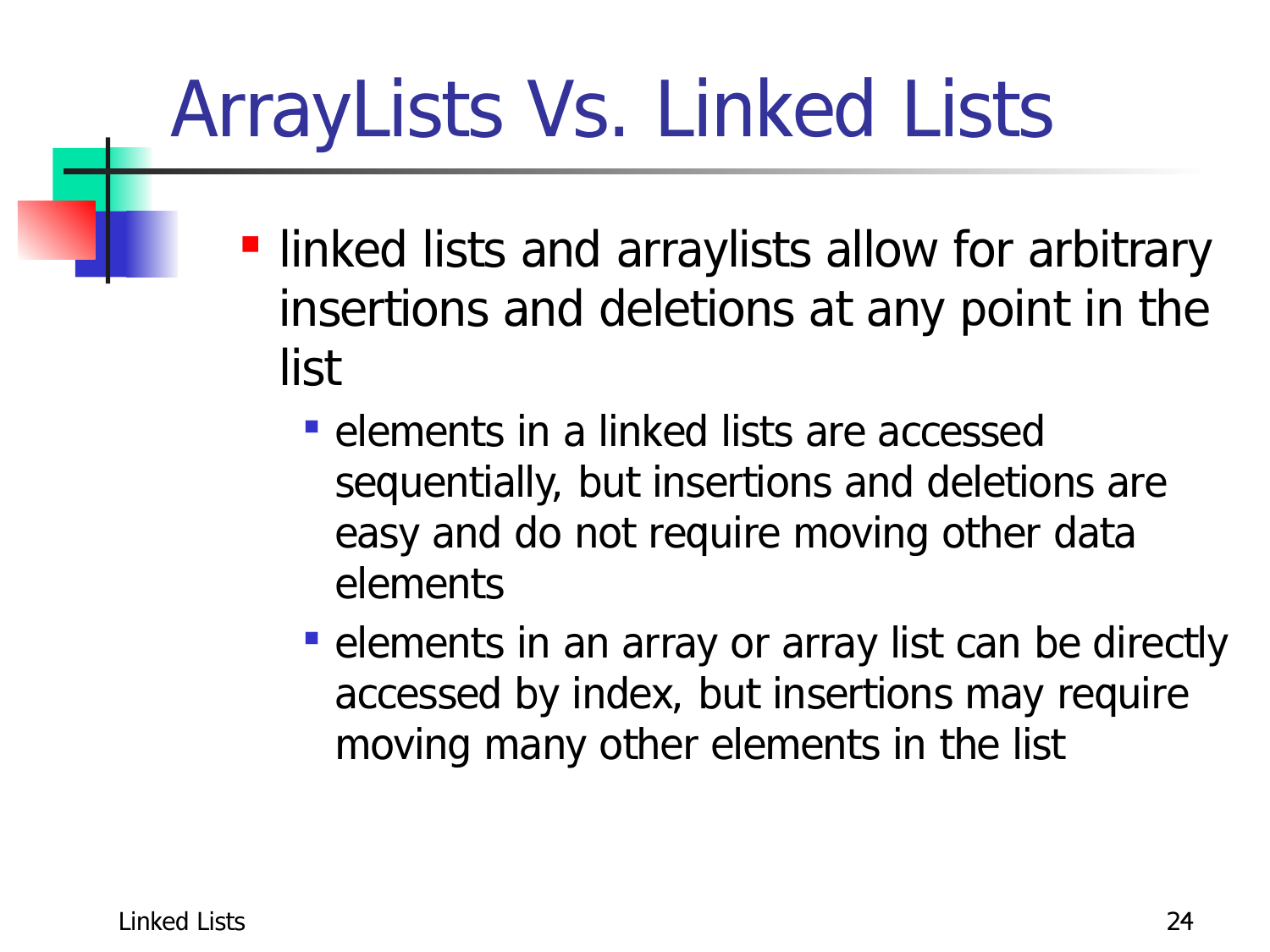

# ArrayLists Vs. Linked Lists
linked lists and arraylists allow for arbitrary insertions and deletions at any point in the list
elements in a linked lists are accessed sequentially, but insertions and deletions are easy and do not require moving other data elements
elements in an array or array list can be directly accessed by index, but insertions may require moving many other elements in the list
Linked Lists
24